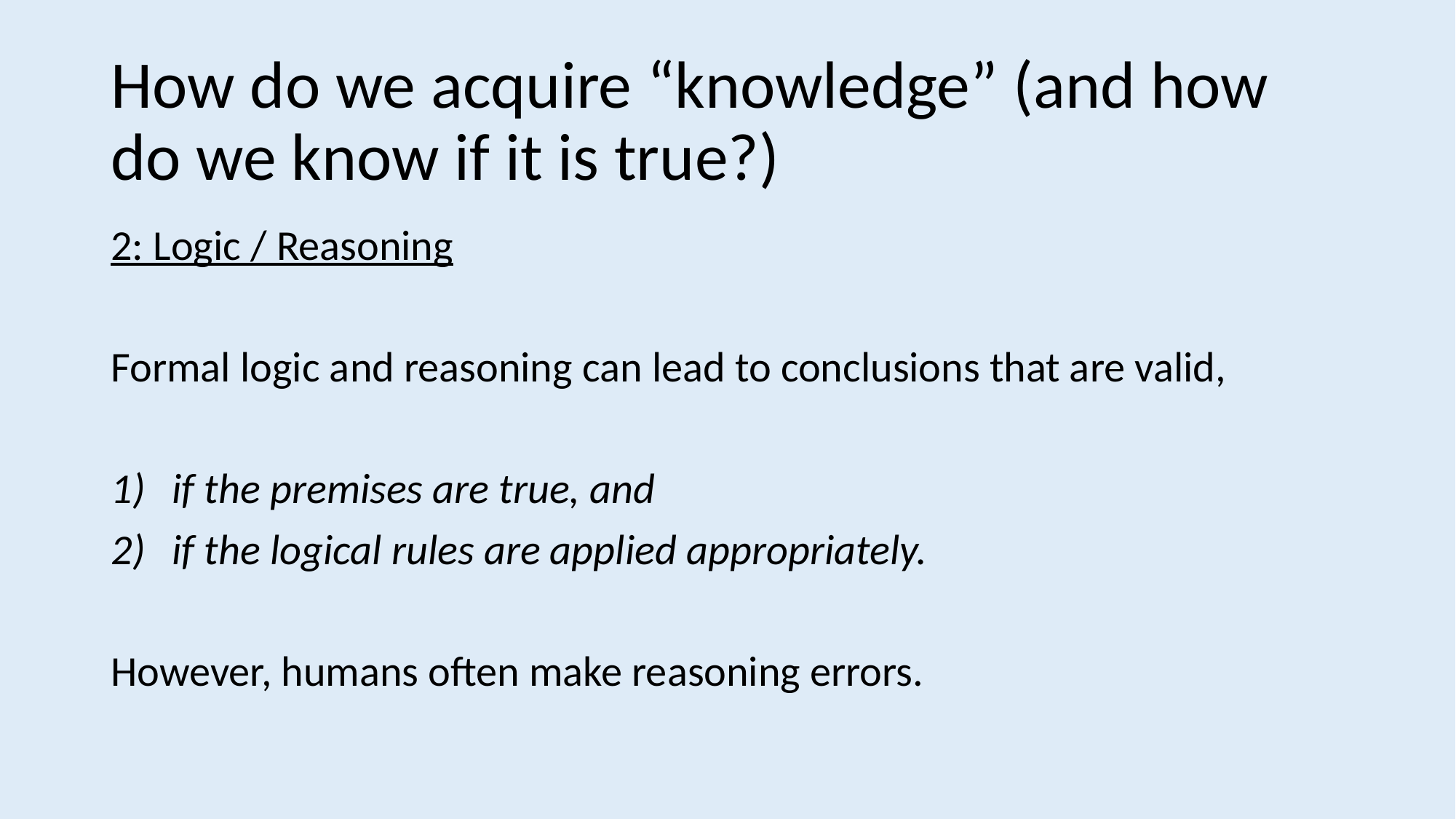

# How do we acquire “knowledge” (and how do we know if it is true?)
2: Logic / Reasoning

Formal logic and reasoning can lead to conclusions that are valid,

if the premises are true, and
if the logical rules are applied appropriately.

However, humans often make reasoning errors.